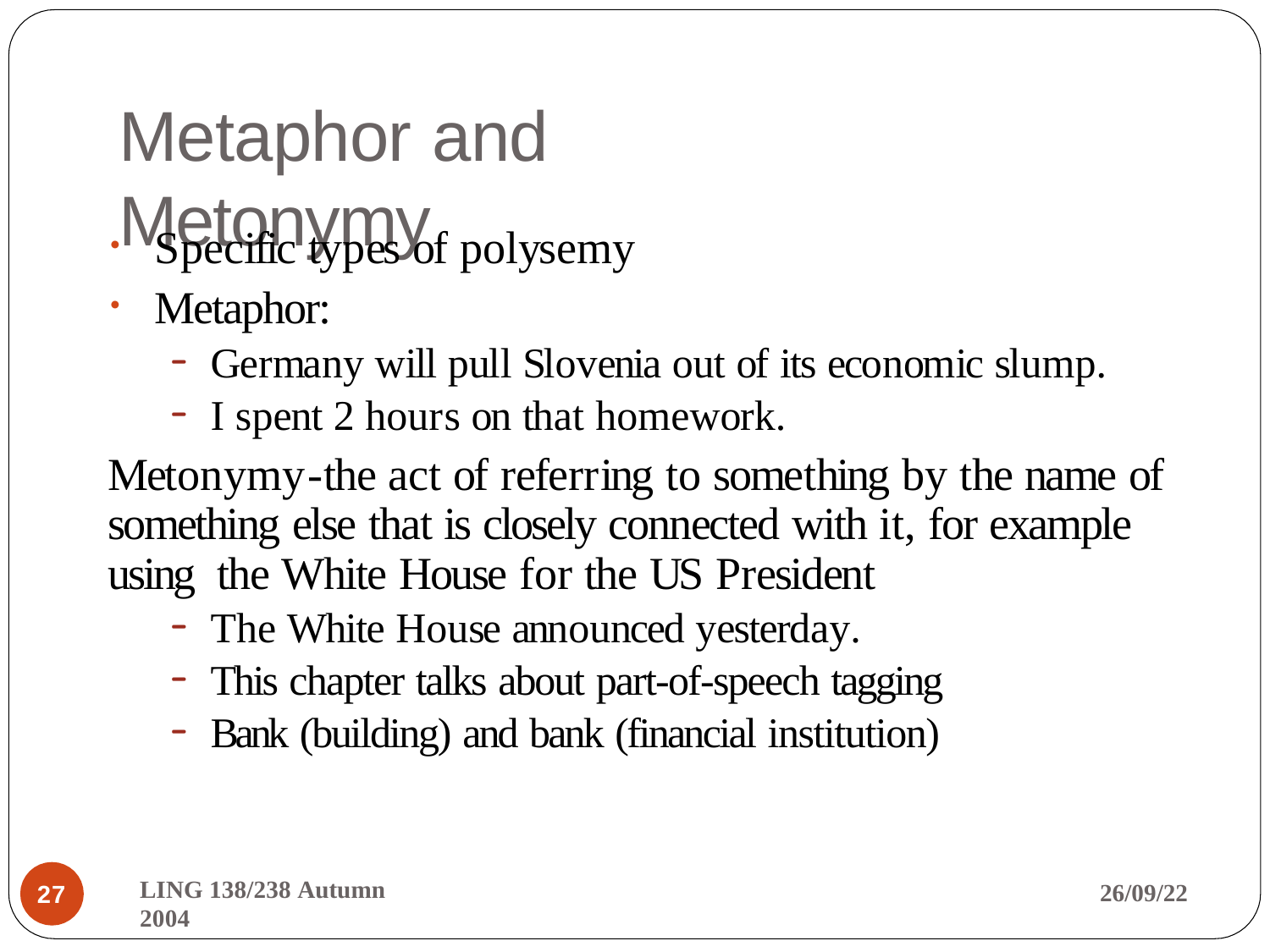

# Metaphor and Metonymy
Specific types of polysemy
Metaphor:
Germany will pull Slovenia out of its economic slump.
I spent 2 hours on that homework.
Metonymy	-the act of referring to something by the name of  something else that is closely connected with it, for example using  the White House for the US President
The White House announced yesterday.
This chapter talks about part-of-speech tagging
Bank (building) and bank (financial institution)

LING 138/238 Autumn 2004
26/09/22
27